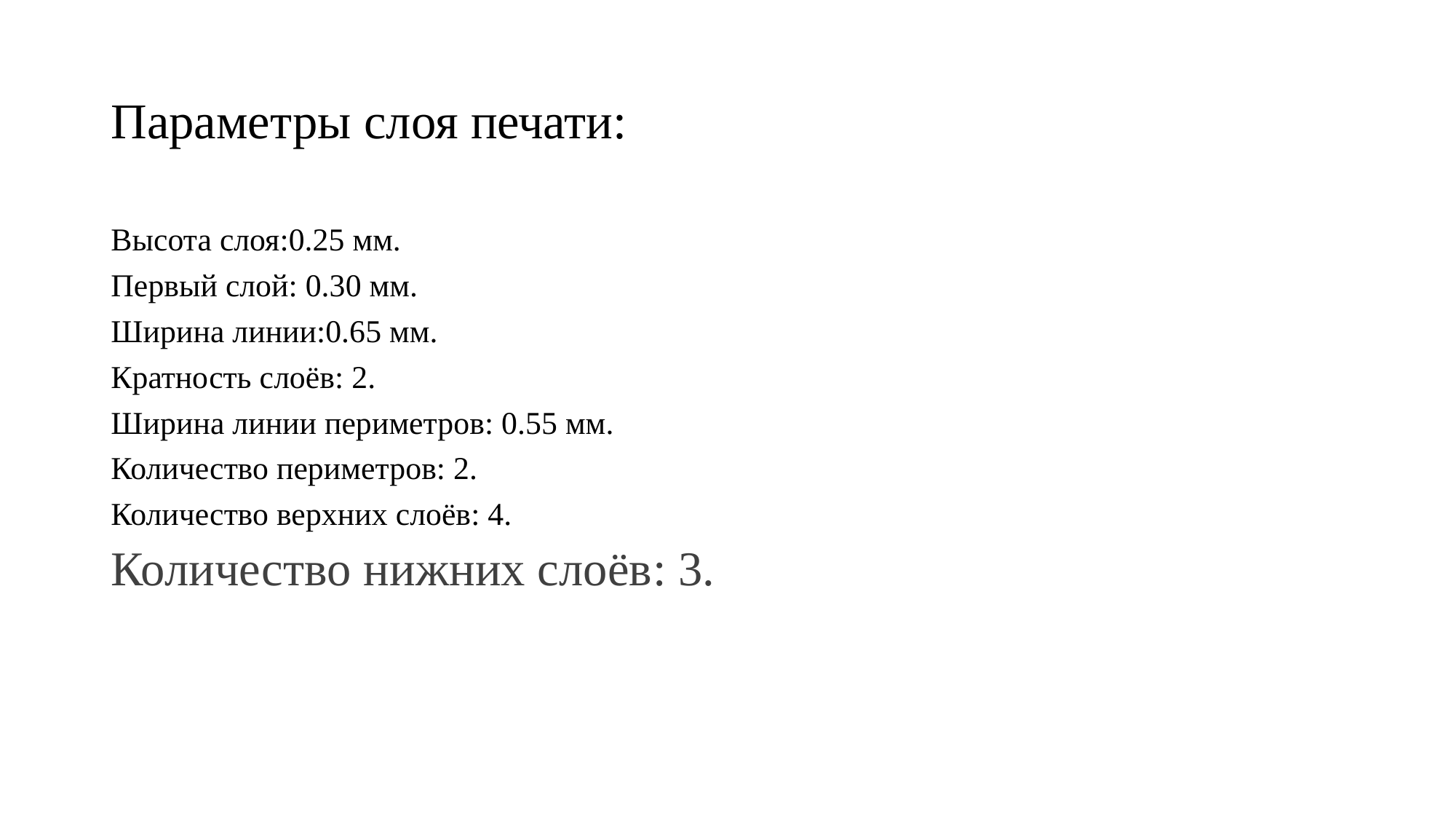

# Параметры слоя печати:
Высота слоя:0.25 мм.
Первый слой: 0.30 мм.
Ширина линии:0.65 мм.
Кратность слоёв: 2.
Ширина линии периметров: 0.55 мм.
Количество периметров: 2.
Количество верхних слоёв: 4.
Количество нижних слоёв: 3.